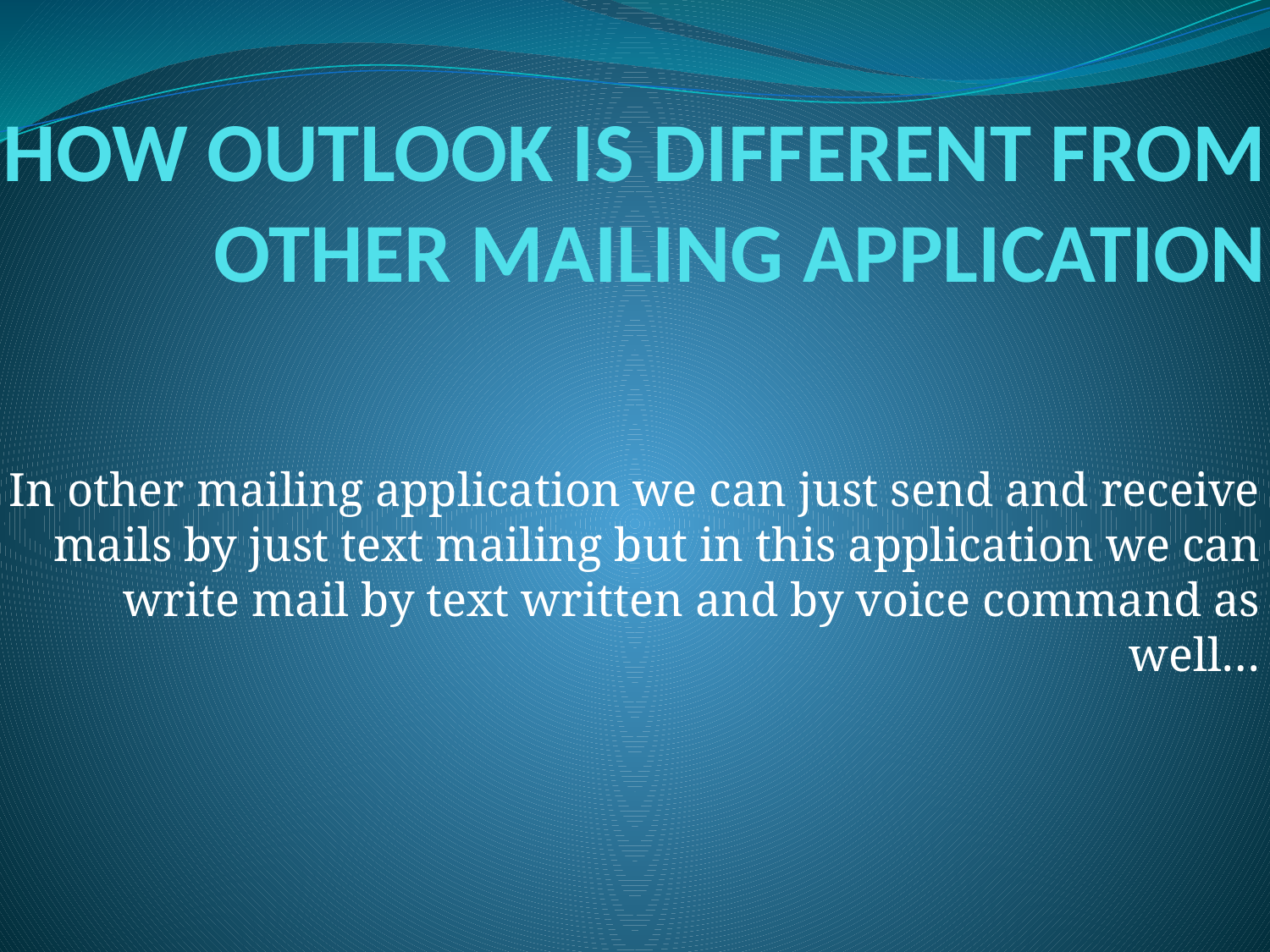

# HOW OUTLOOK IS DIFFERENT FROM OTHER MAILING APPLICATION
In other mailing application we can just send and receive mails by just text mailing but in this application we can write mail by text written and by voice command as well…